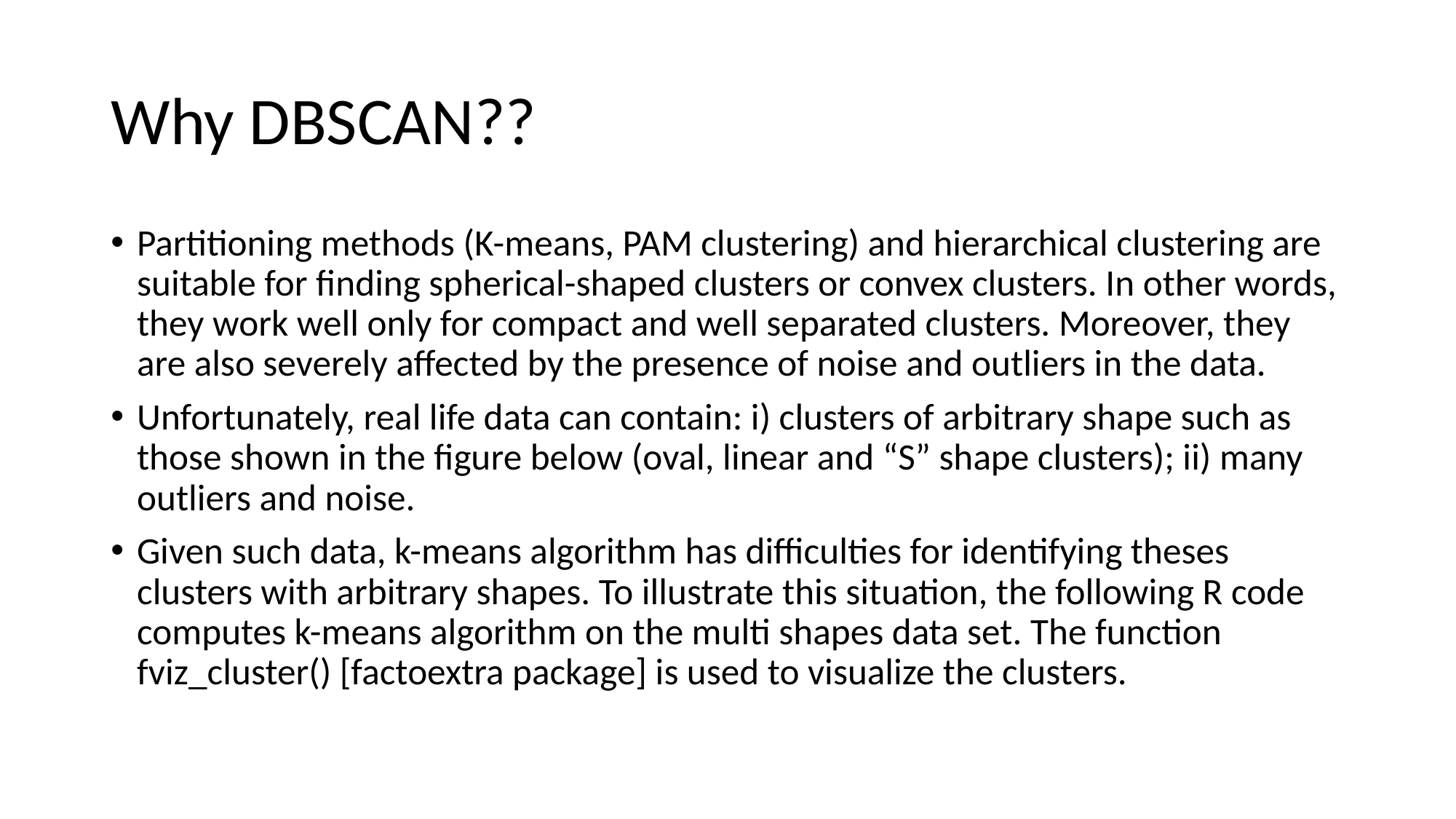

# Why DBSCAN??
Partitioning methods (K-means, PAM clustering) and hierarchical clustering are suitable for finding spherical-shaped clusters or convex clusters. In other words, they work well only for compact and well separated clusters. Moreover, they are also severely affected by the presence of noise and outliers in the data.
Unfortunately, real life data can contain: i) clusters of arbitrary shape such as those shown in the figure below (oval, linear and “S” shape clusters); ii) many outliers and noise.
Given such data, k-means algorithm has difficulties for identifying theses clusters with arbitrary shapes. To illustrate this situation, the following R code computes k-means algorithm on the multi shapes data set. The function fviz_cluster() [factoextra package] is used to visualize the clusters.